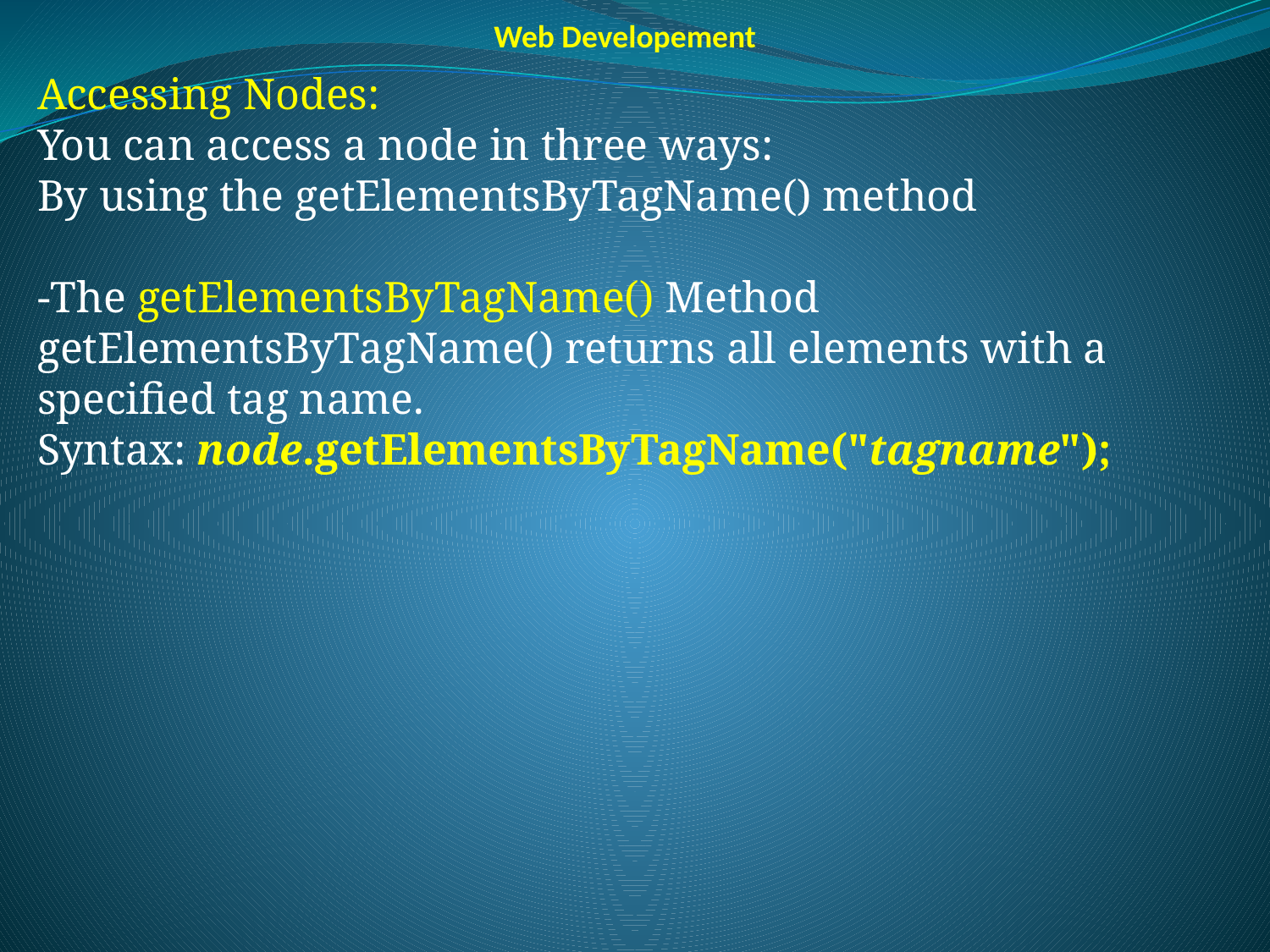

Web Developement
Accessing Nodes:
You can access a node in three ways:
By using the getElementsByTagName() method

-The getElementsByTagName() Method
getElementsByTagName() returns all elements with a specified tag name.
Syntax: node.getElementsByTagName("tagname");